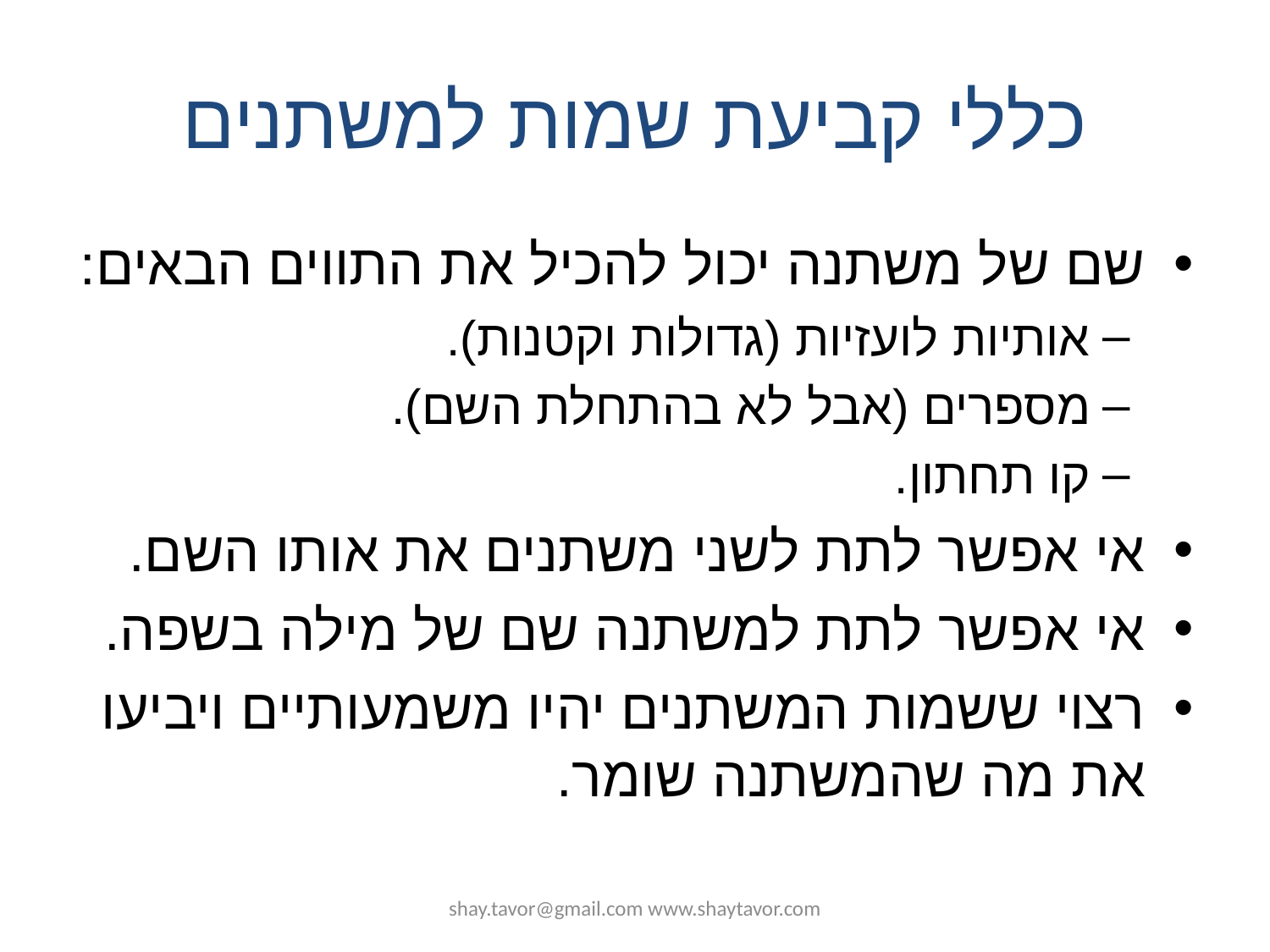

# כללי קביעת שמות למשתנים
שם של משתנה יכול להכיל את התווים הבאים:
אותיות לועזיות (גדולות וקטנות).
מספרים (אבל לא בהתחלת השם).
קו תחתון.
אי אפשר לתת לשני משתנים את אותו השם.
אי אפשר לתת למשתנה שם של מילה בשפה.
רצוי ששמות המשתנים יהיו משמעותיים ויביעו את מה שהמשתנה שומר.
shay.tavor@gmail.com www.shaytavor.com